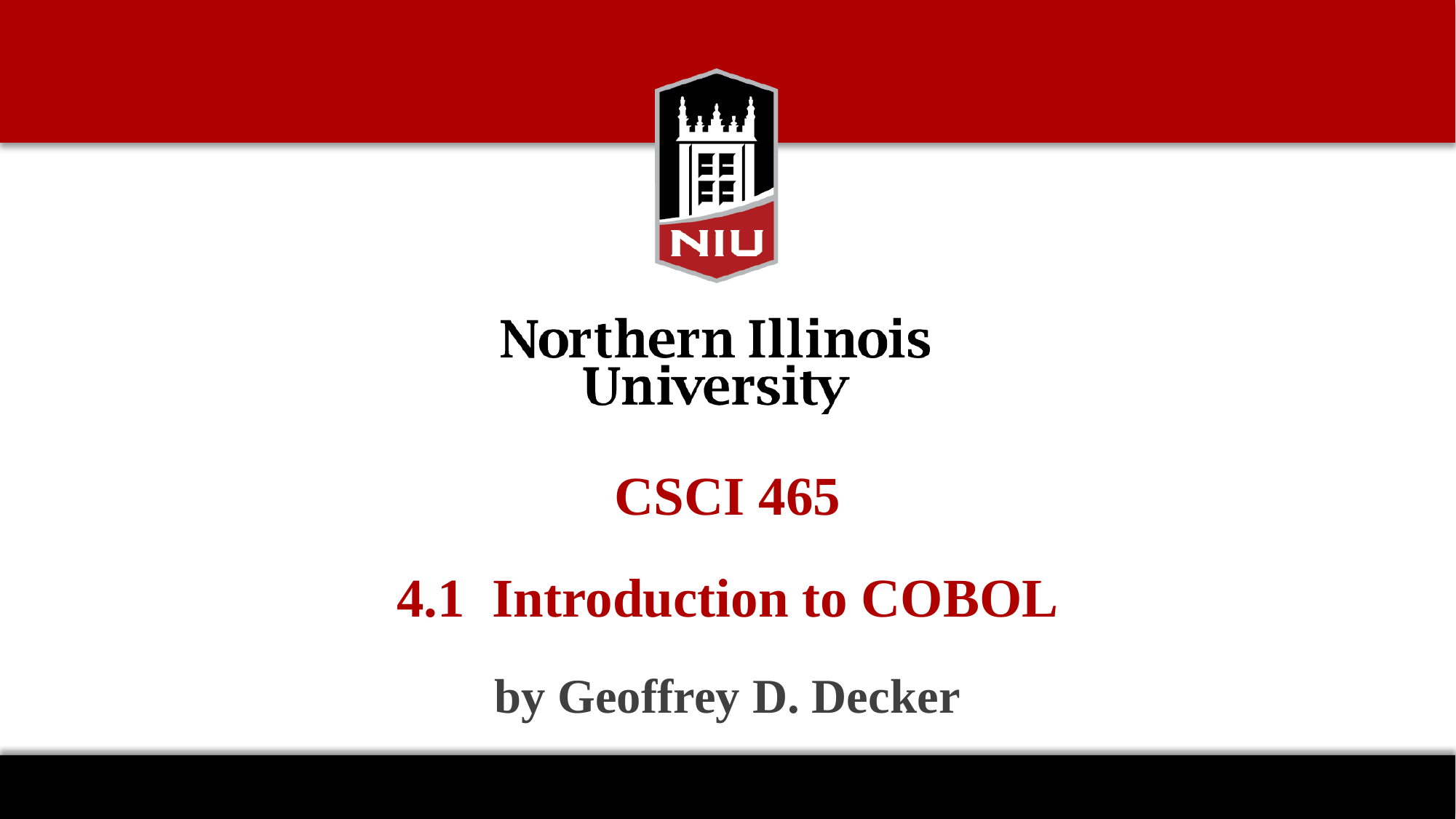

# CSCI 465 4.1  Introduction to COBOL by Geoffrey D. Decker